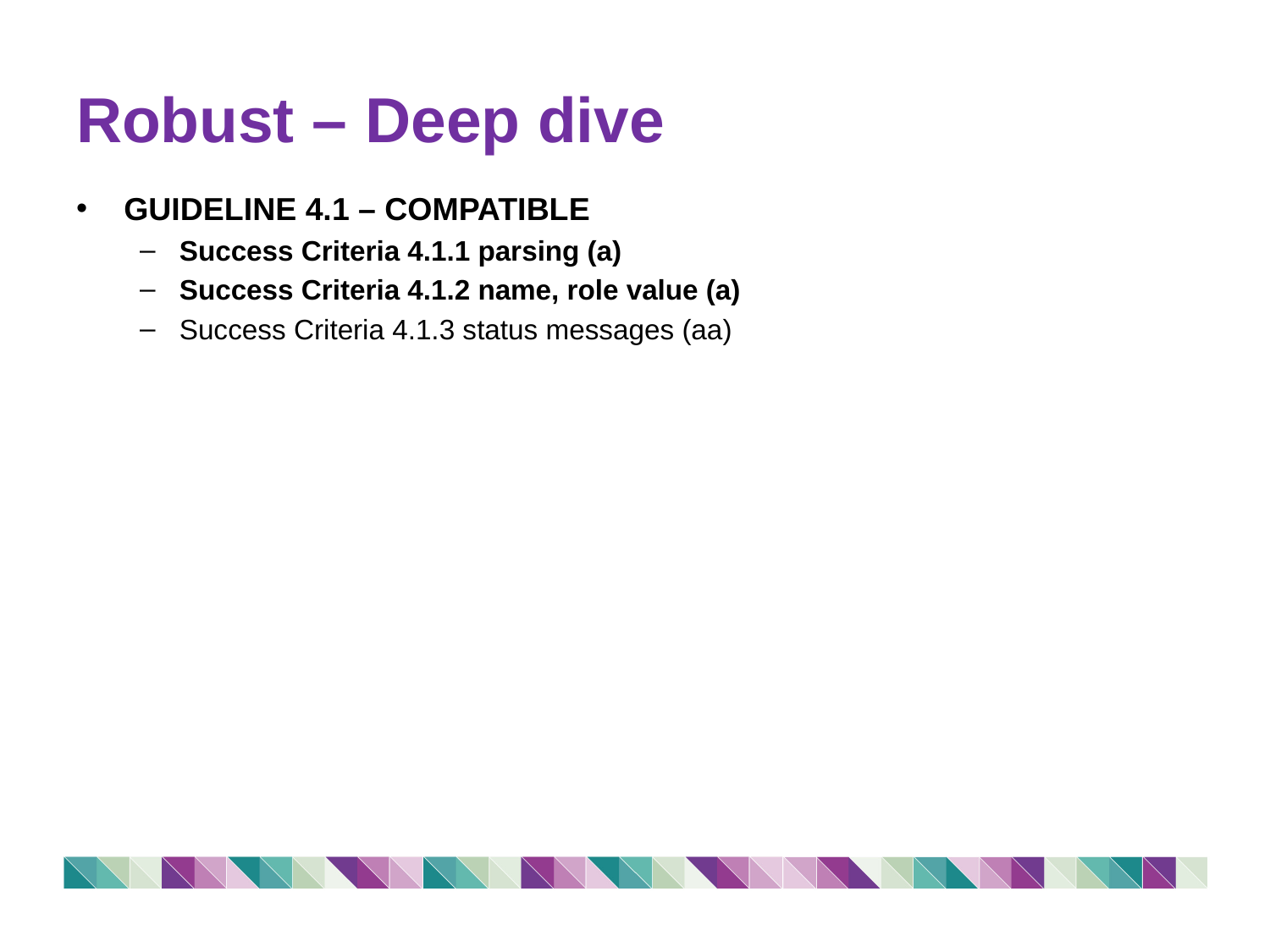

# Robust – Deep dive
GUIDELINE 4.1 – COMPATIBLE
Success Criteria 4.1.1 parsing (a)
Success Criteria 4.1.2 name, role value (a)
Success Criteria 4.1.3 status messages (aa)
44